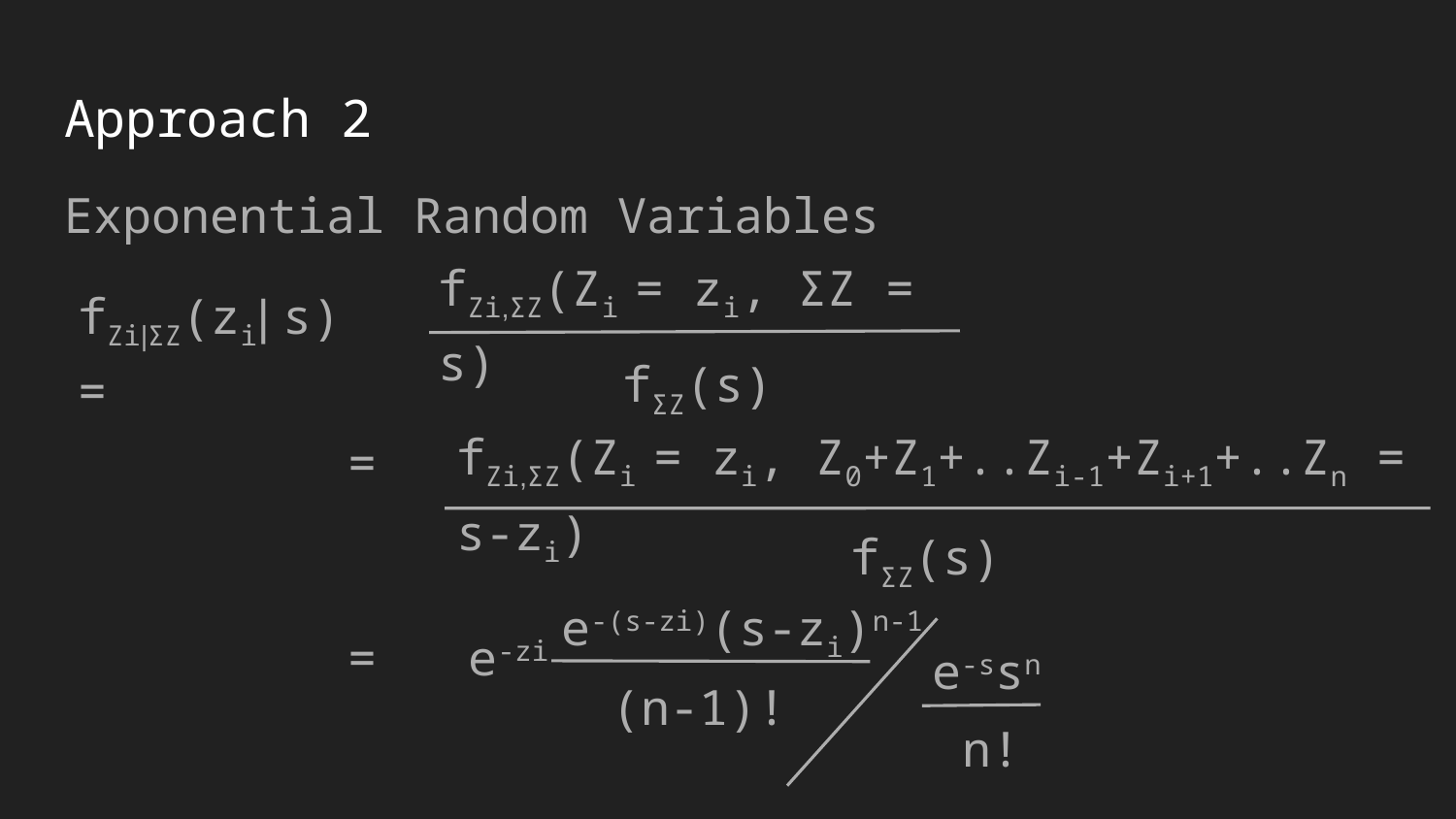

# Approach 2
Exponential Random Variables
fZi,ΣZ(Zi = zi, ΣZ = s)
fZi|ΣZ(zi| s) =
fΣZ(s)
fZi,ΣZ(Zi = zi, Z0+Z1+..Zi-1+Zi+1+..Zn = s-zi)
=
fΣZ(s)
e-(s-zi)(s-zi)n-1
=
e-zi
e-ssn
(n-1)!
n!